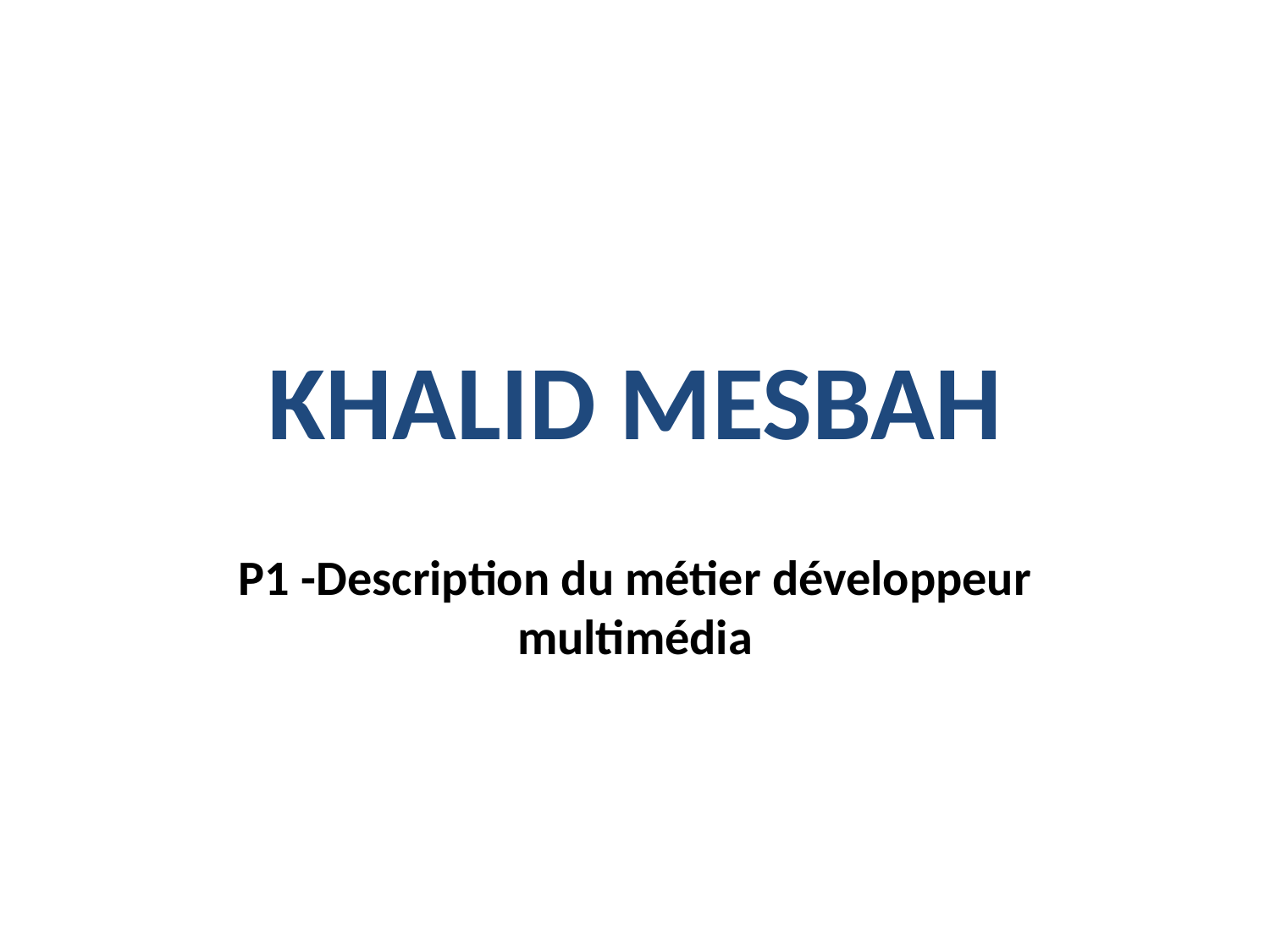

# KHALID MESBAH
P1 -Description du métier développeur multimédia